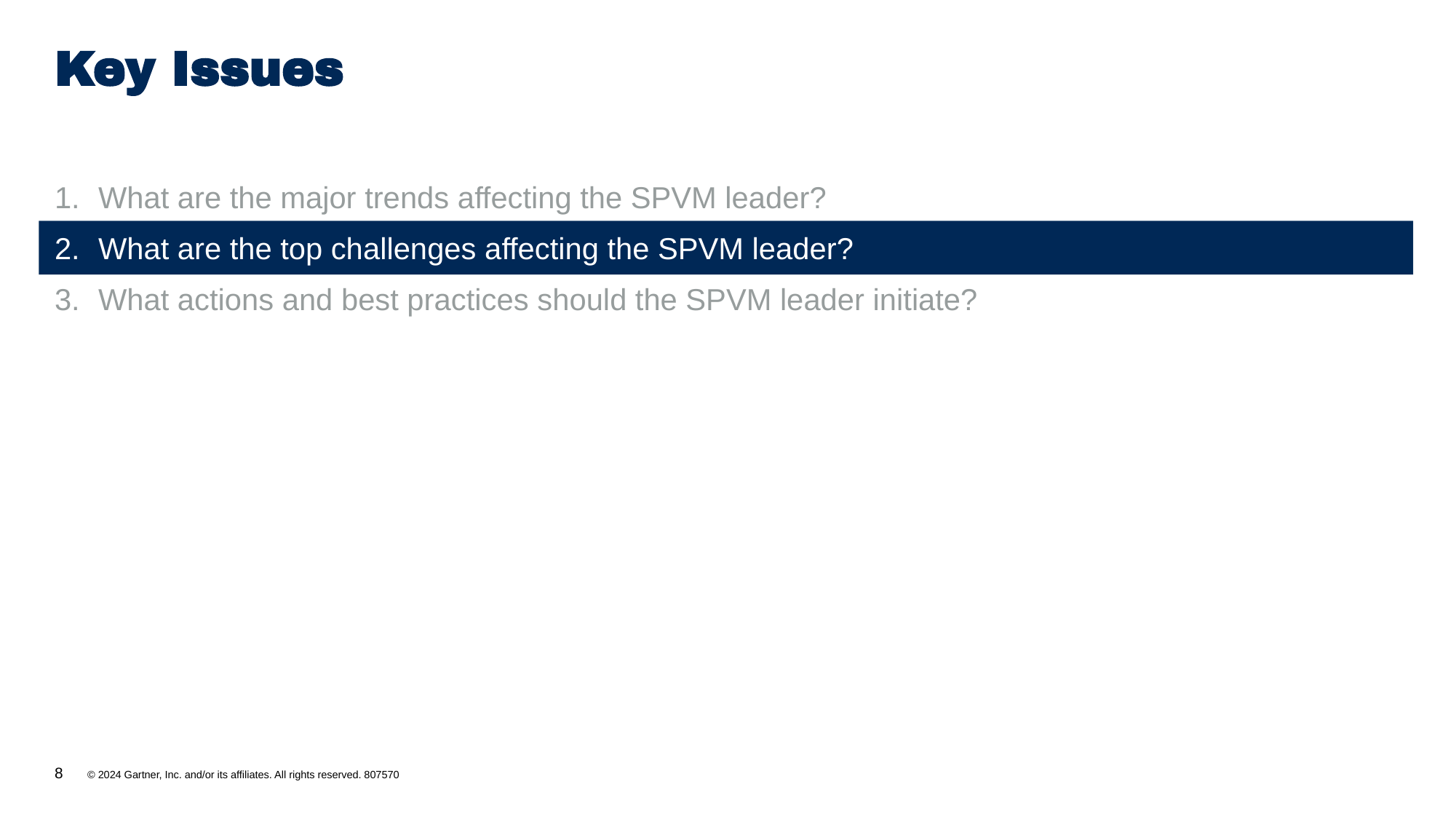

# Key Issues
What are the major trends affecting the SPVM leader?
What are the top challenges affecting the SPVM leader?
What actions and best practices should the SPVM leader initiate?